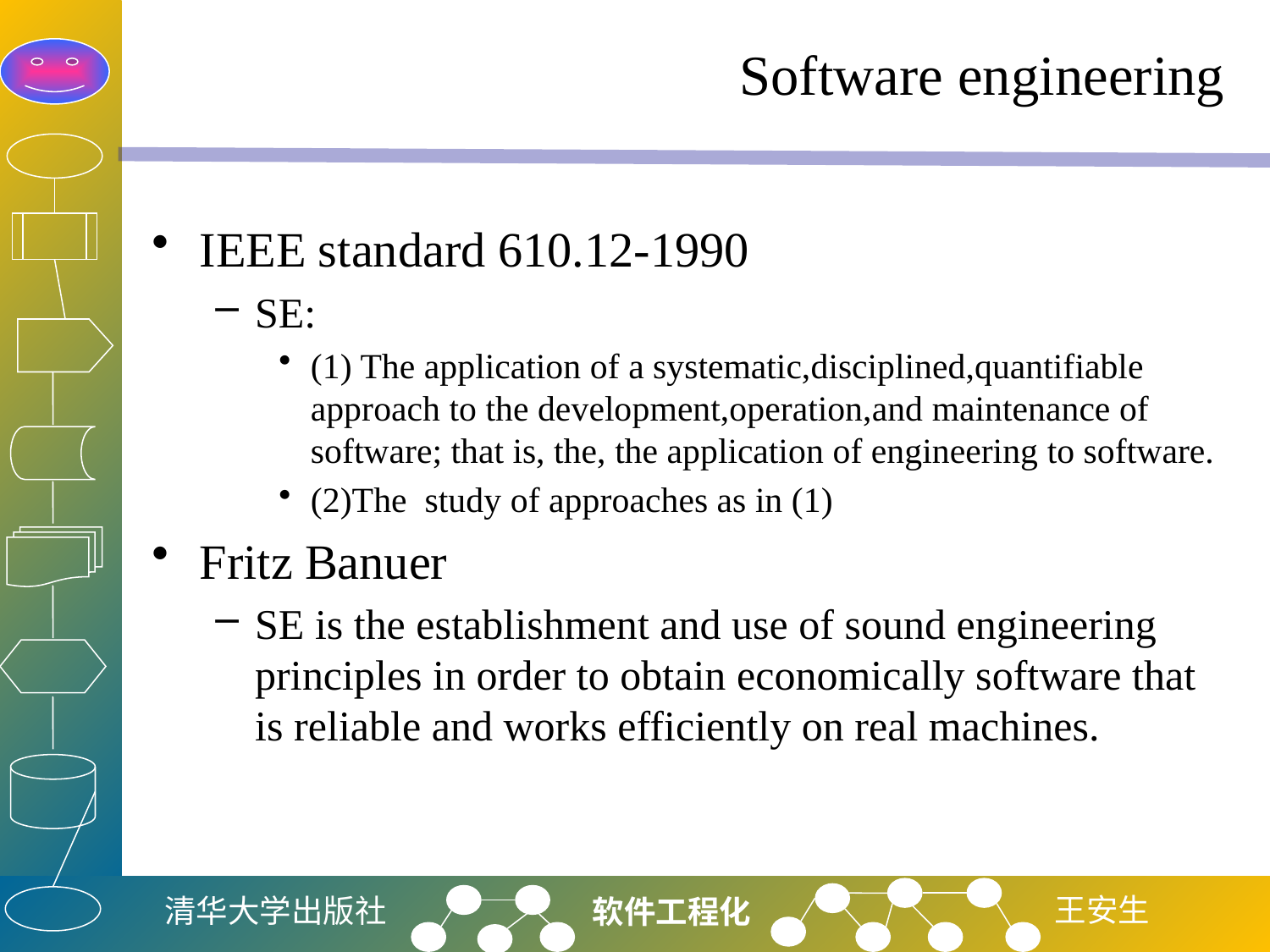

# Software engineering
IEEE standard 610.12-1990
SE:
(1) The application of a systematic,disciplined,quantifiable approach to the development,operation,and maintenance of software; that is, the, the application of engineering to software.
(2)The  study of approaches as in (1)
Fritz Banuer
SE is the establishment and use of sound engineering principles in order to obtain economically software that is reliable and works efficiently on real machines.